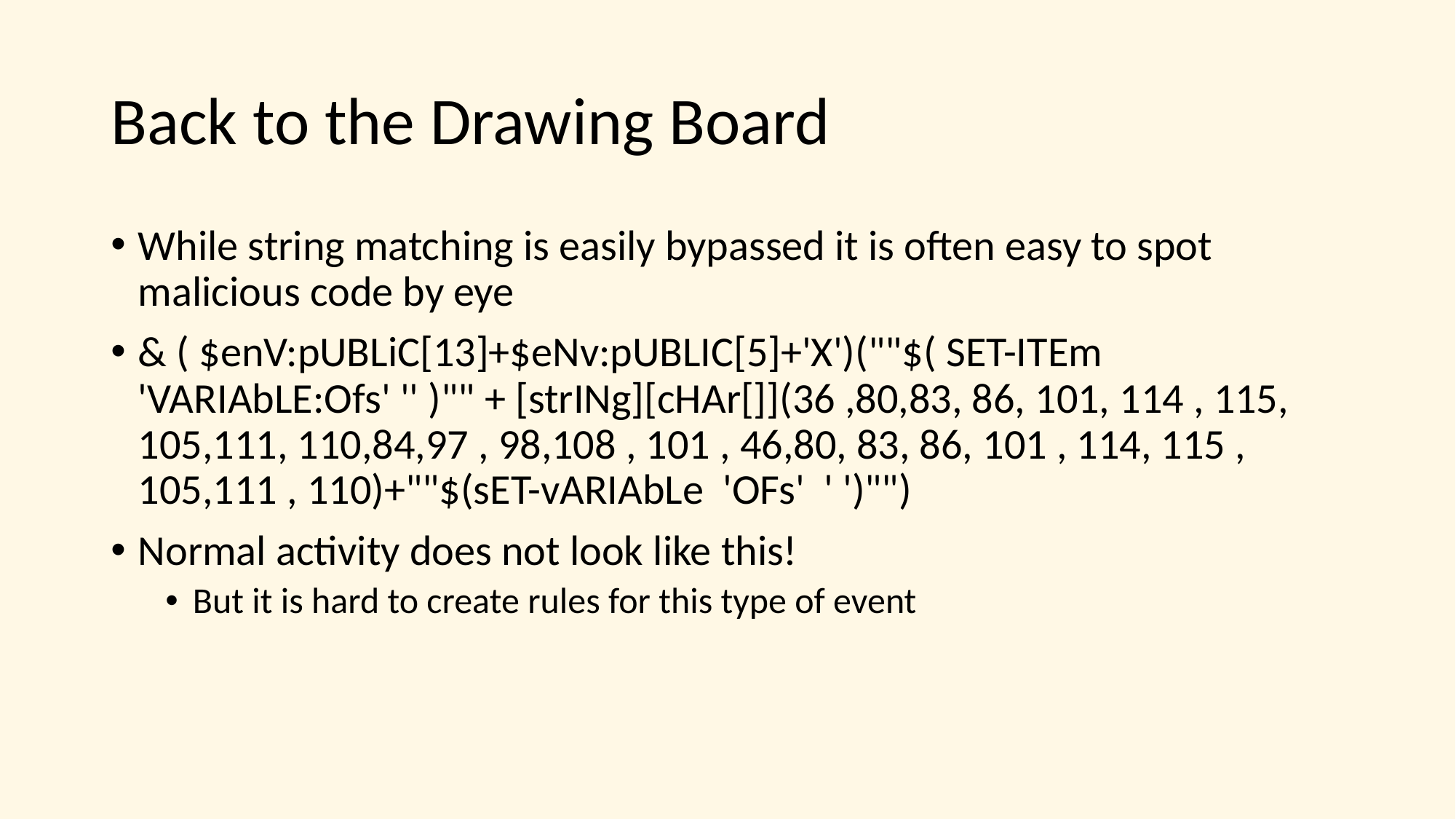

# Back to the Drawing Board
While string matching is easily bypassed it is often easy to spot malicious code by eye
& ( $enV:pUBLiC[13]+$eNv:pUBLIC[5]+'X')(""$( SET-ITEm  'VARIAbLE:Ofs' '' )"" + [strINg][cHAr[]](36 ,80,83, 86, 101, 114 , 115, 105,111, 110,84,97 , 98,108 , 101 , 46,80, 83, 86, 101 , 114, 115 , 105,111 , 110)+""$(sET-vARIAbLe  'OFs'  ' ')"")
Normal activity does not look like this!
But it is hard to create rules for this type of event